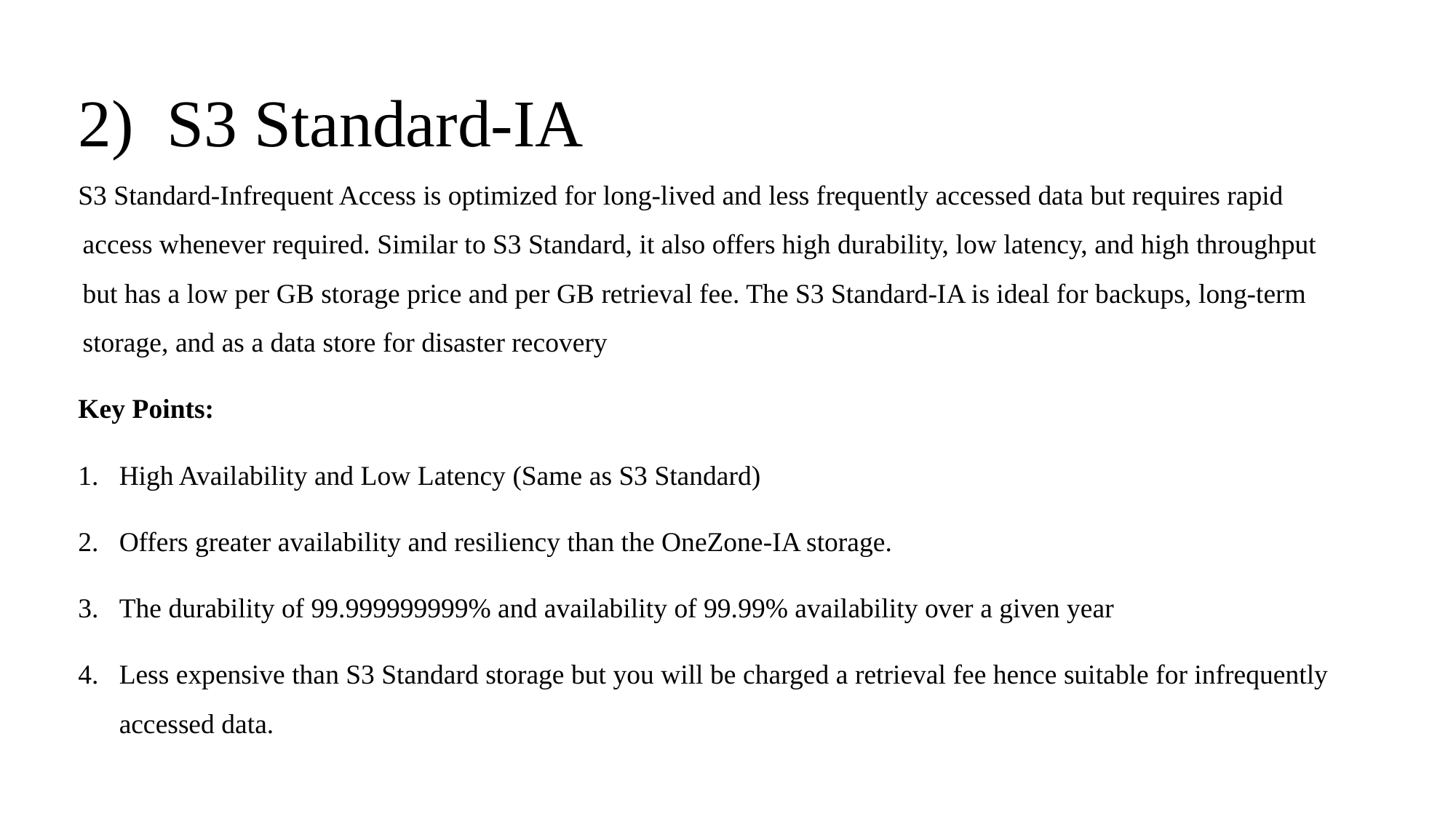

# S3 Standard-IA
S3 Standard-Infrequent Access is optimized for long-lived and less frequently accessed data but requires rapid access whenever required. Similar to S3 Standard, it also offers high durability, low latency, and high throughput but has a low per GB storage price and per GB retrieval fee. The S3 Standard-IA is ideal for backups, long-term storage, and as a data store for disaster recovery
Key Points:
High Availability and Low Latency (Same as S3 Standard)
Offers greater availability and resiliency than the OneZone-IA storage.
The durability of 99.999999999% and availability of 99.99% availability over a given year
Less expensive than S3 Standard storage but you will be charged a retrieval fee hence suitable for infrequently accessed data.